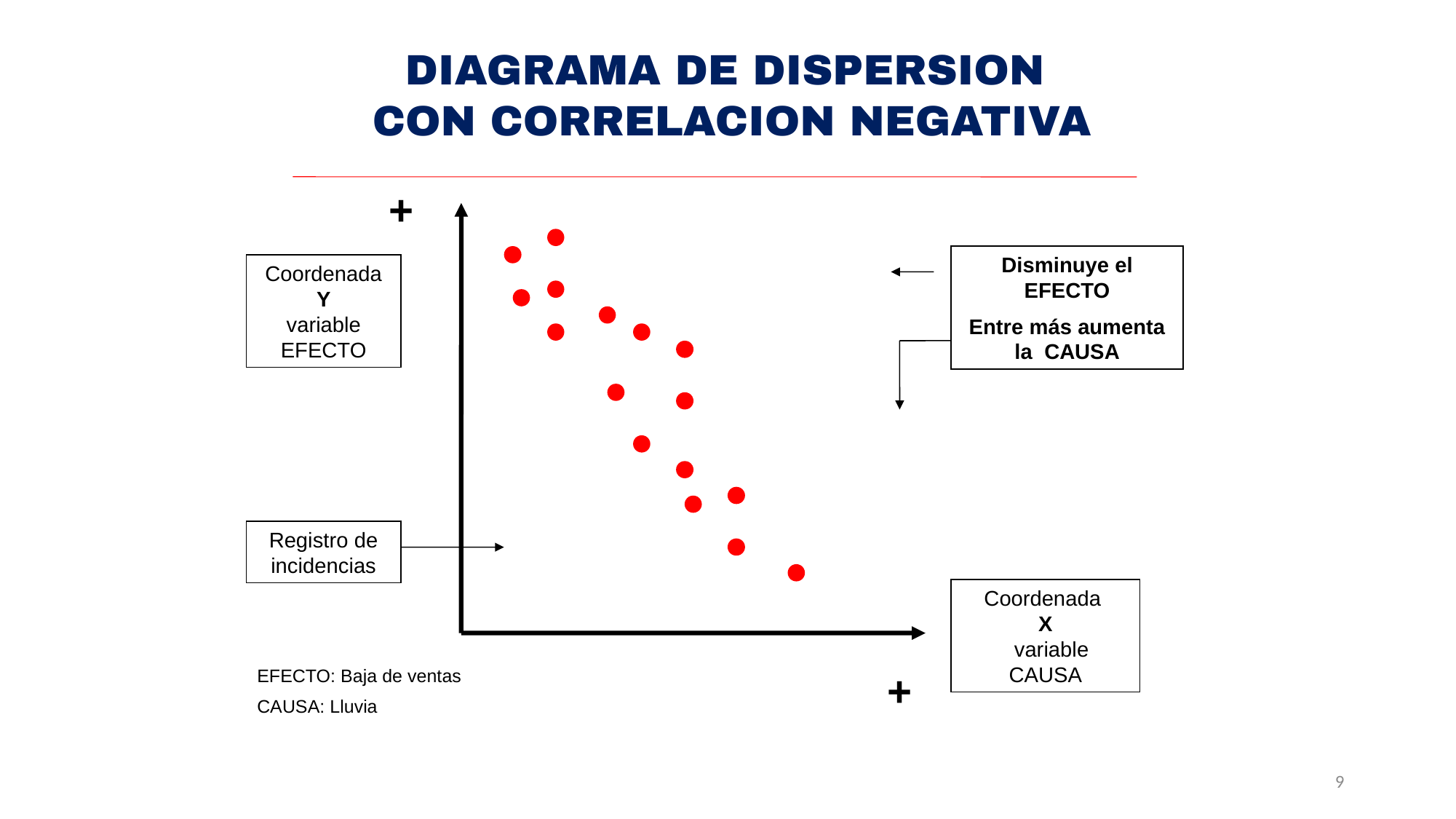

DIAGRAMA DE DISPERSION
CON CORRELACION NEGATIVA
+

Disminuye el EFECTO
Entre más aumenta la  CAUSA
Coordenada Y
variable
EFECTO

Registro de incidencias

Coordenada
X
  variable
CAUSA

+
EFECTO: Baja de ventas
CAUSA: Lluvia
9